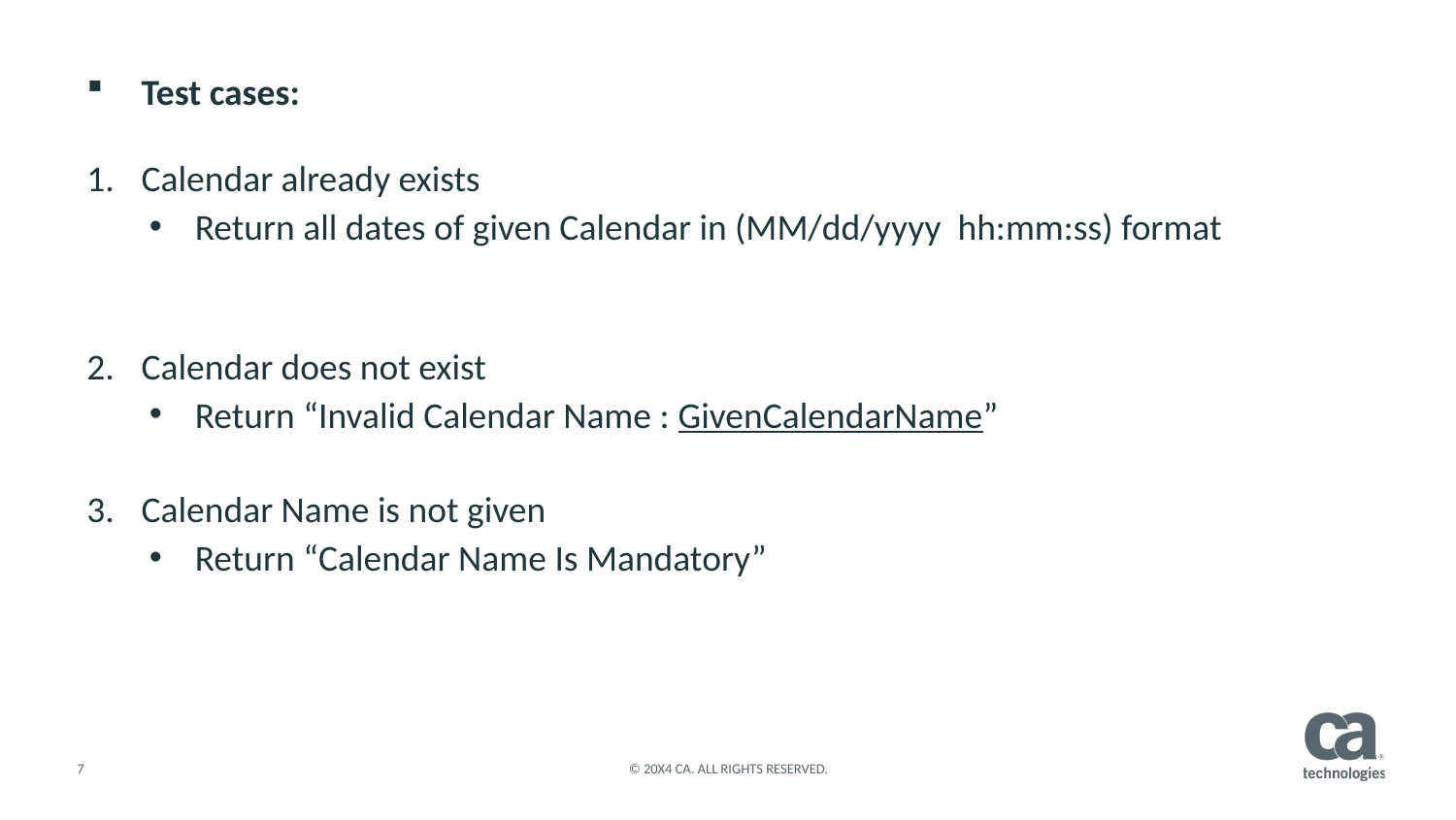

Test cases:
Calendar already exists
Return all dates of given Calendar in (MM/dd/yyyy  hh:mm:ss) format
Calendar does not exist
Return “Invalid Calendar Name : GivenCalendarName”
Calendar Name is not given
Return “Calendar Name Is Mandatory”